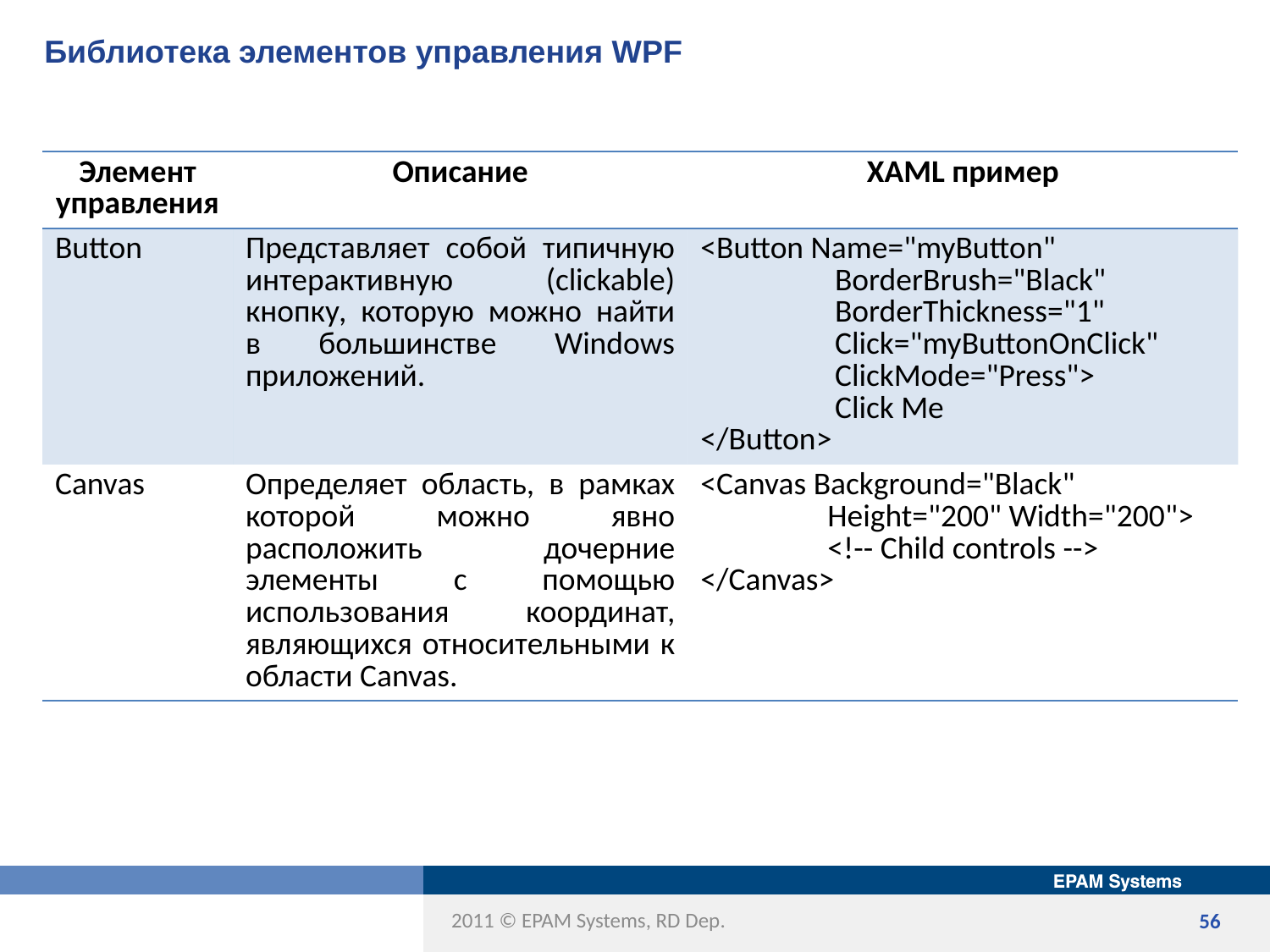

# Библиотека элементов управления WPF
| Элемент управления | Описание | XAML пример |
| --- | --- | --- |
| Button | Представляет собой типичную интерактивную (clickable) кнопку, которую можно найти в большинстве Windows приложений. | <Button Name="myButton" BorderBrush="Black" BorderThickness="1" Click="myButtonOnClick" ClickMode="Press"> Click Me </Button> |
| Canvas | Определяет область, в рамках которой можно явно расположить дочерние элементы с помощью использования координат, являющихся относительными к области Canvas. | <Canvas Background="Black" Height="200" Width="200"> <!-- Child controls --> </Canvas> |